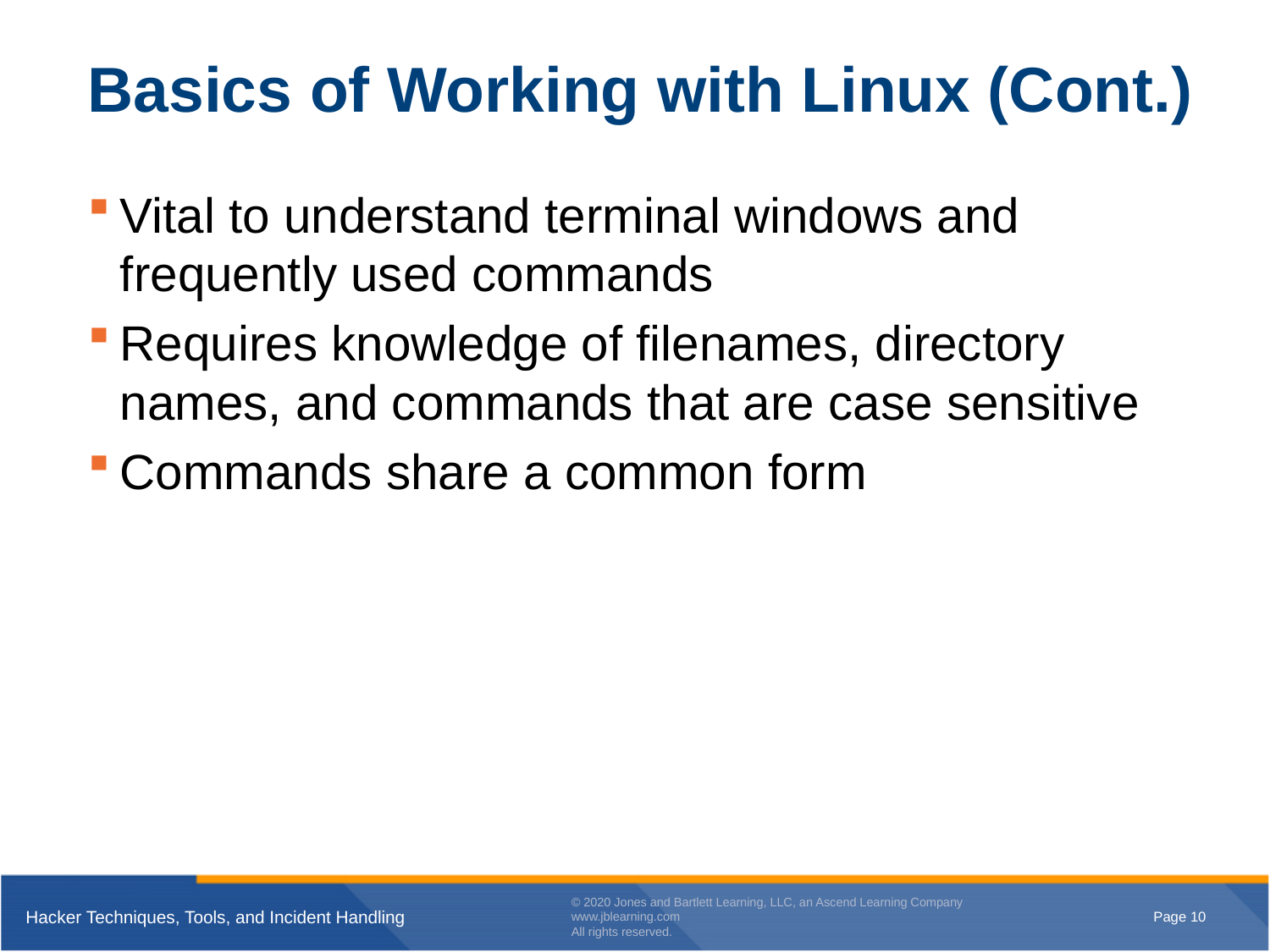

# Basics of Working with Linux (Cont.)
Vital to understand terminal windows and frequently used commands
Requires knowledge of filenames, directory names, and commands that are case sensitive
Commands share a common form